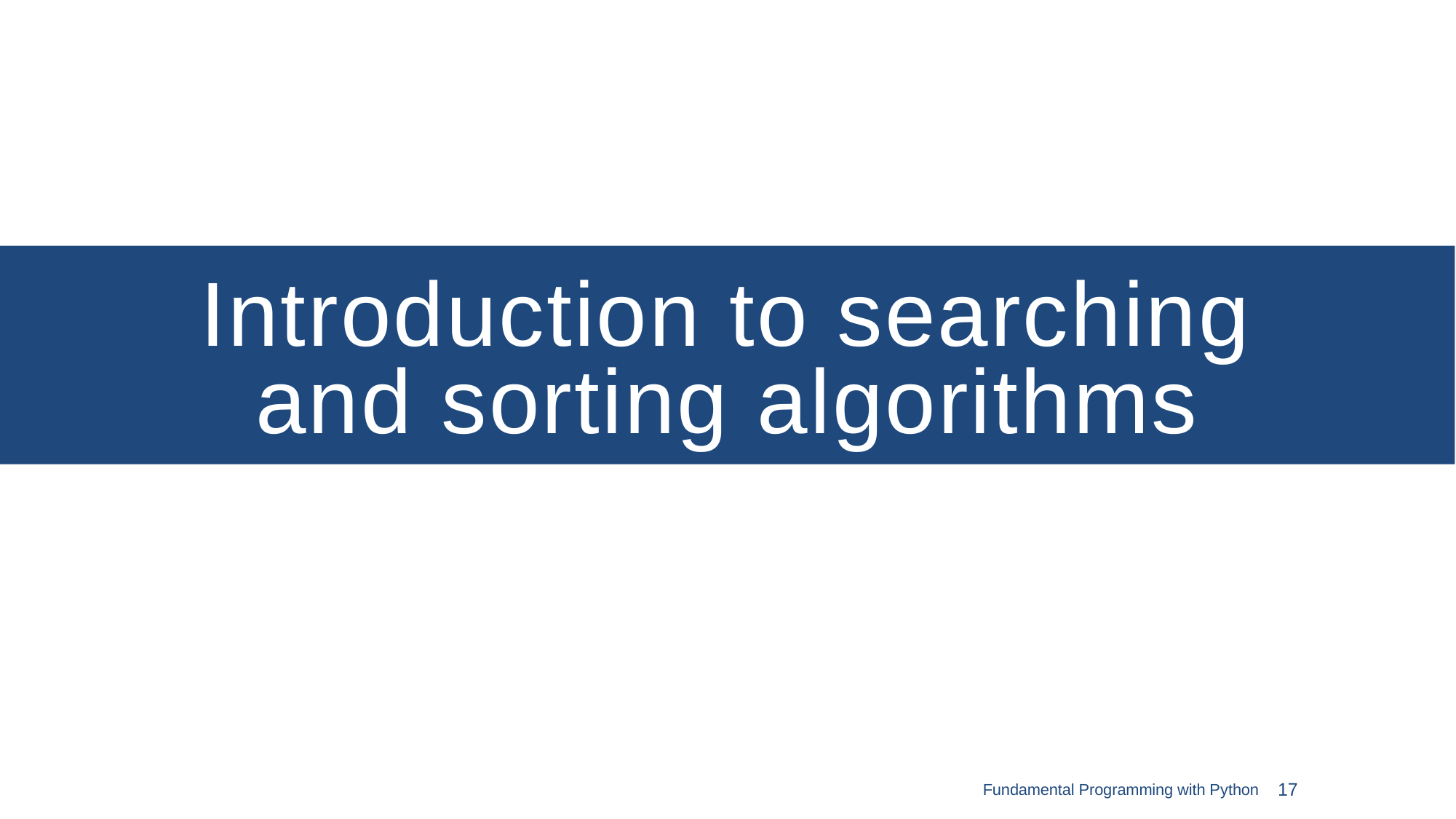

# Introduction to searching and sorting algorithms
Fundamental Programming with Python
17